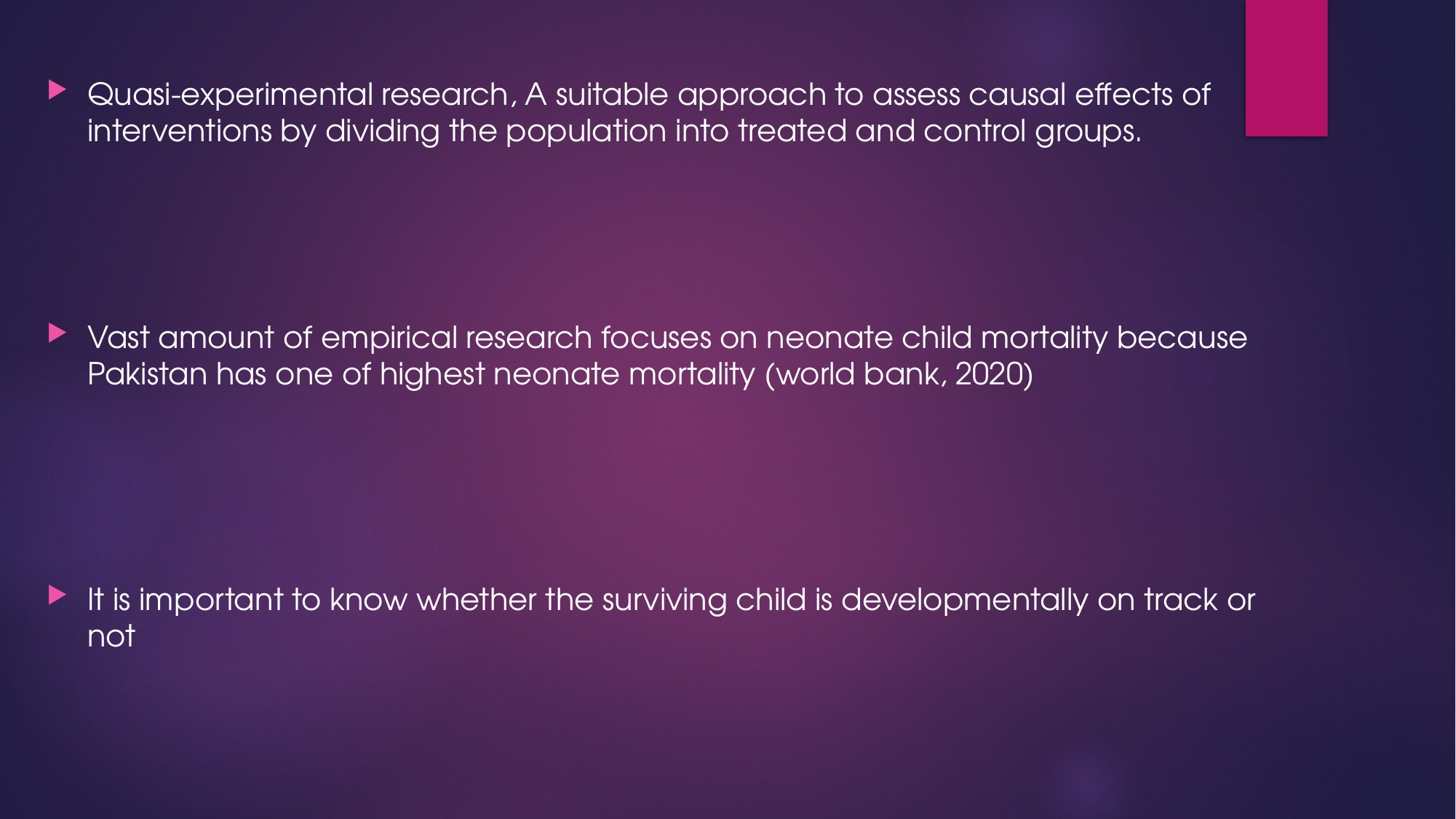

Quasi-experimental research, A suitable approach to assess causal effects of interventions by dividing the population into treated and control groups.

Vast amount of empirical research focuses on neonate child mortality because Pakistan has one of highest neonate mortality (world bank, 2020)

It is important to know whether the surviving child is developmentally on track or not